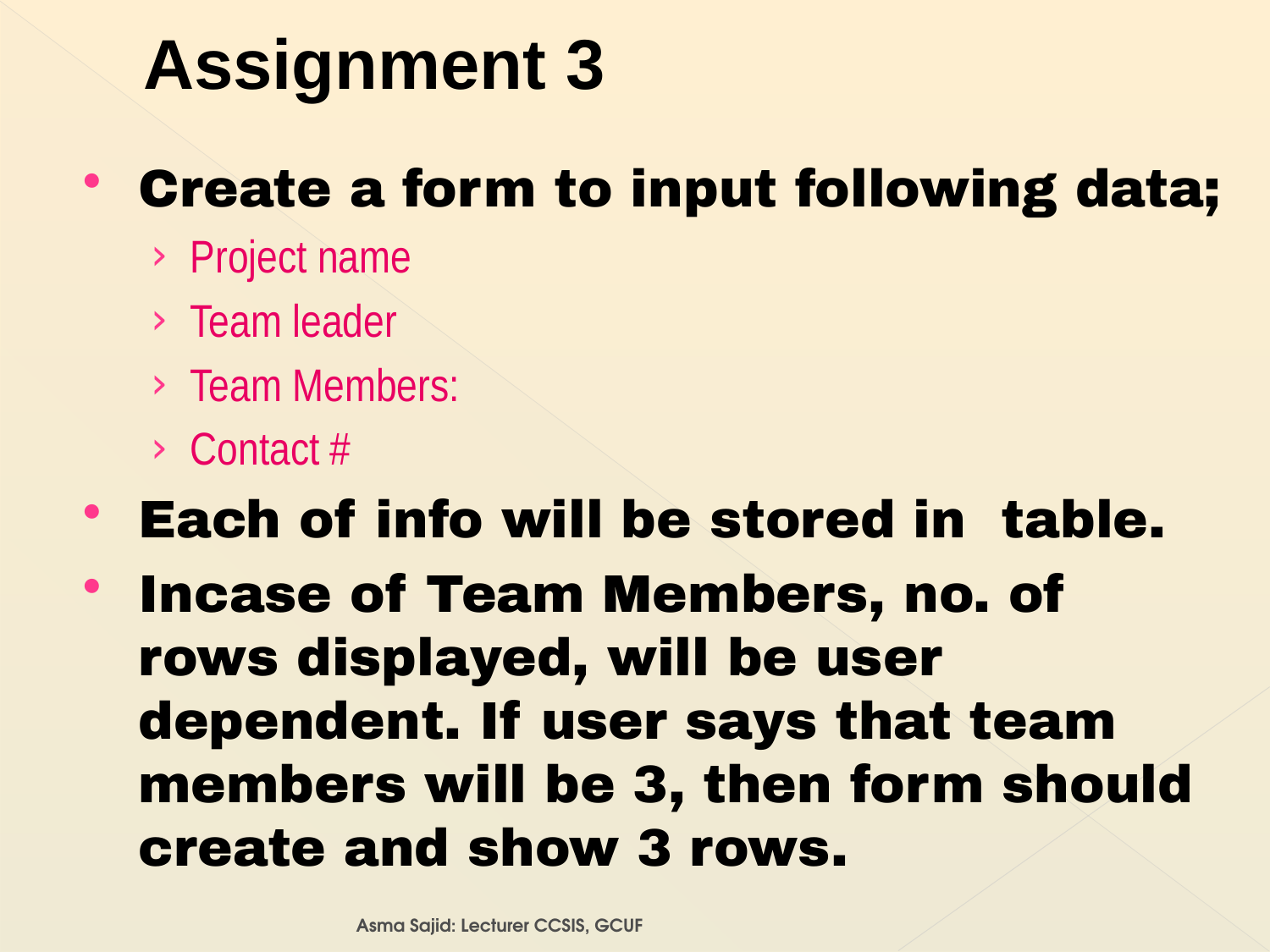

# Assignment 3
Create a form to input following data;
Project name
Team leader
Team Members:
Contact #
Each of info will be stored in  table.
Incase of Team Members, no. of rows displayed, will be user dependent. If user says that team members will be 3, then form should create and show 3 rows.
Asma Sajid: Lecturer CCSIS, GCUF